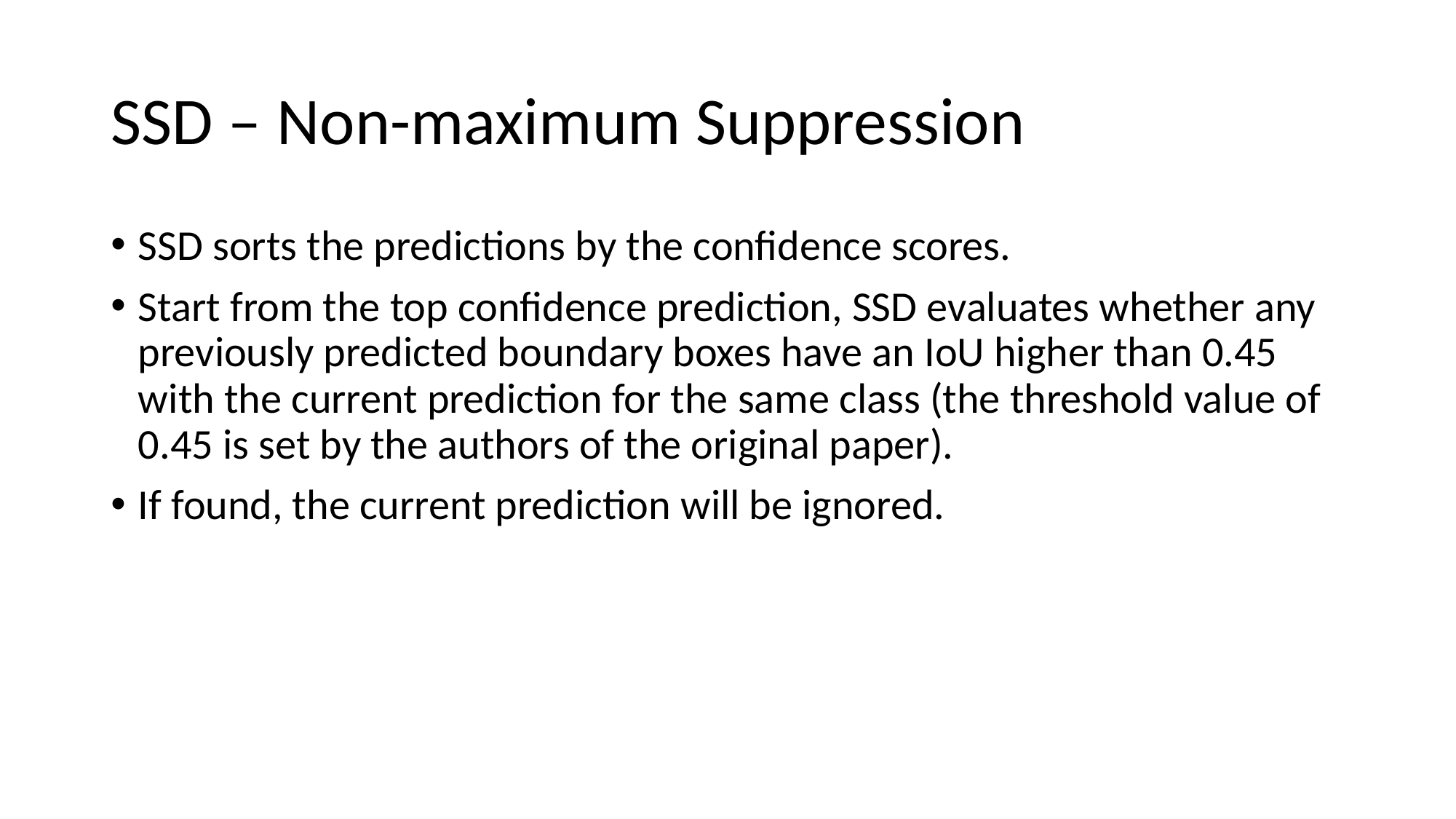

# SSD – Non-maximum Suppression
SSD sorts the predictions by the confidence scores.
Start from the top confidence prediction, SSD evaluates whether any previously predicted boundary boxes have an IoU higher than 0.45 with the current prediction for the same class (the threshold value of 0.45 is set by the authors of the original paper).
If found, the current prediction will be ignored.